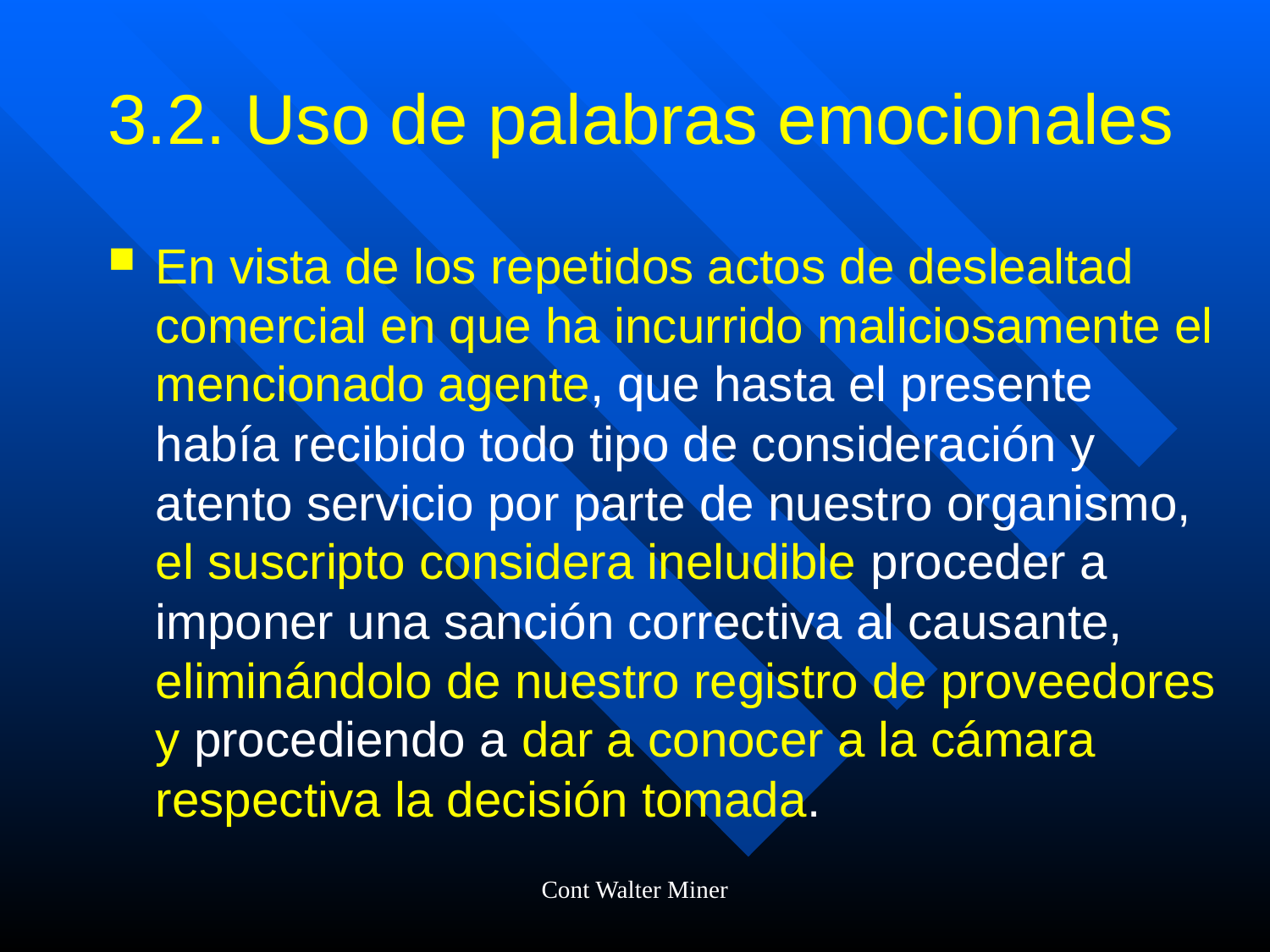

# 3.2. Uso de palabras emocionales
En vista de los repetidos actos de deslealtad comercial en que ha incurrido maliciosamente el mencionado agente, que hasta el presente había recibido todo tipo de consideración y atento servicio por parte de nuestro organismo, el suscripto considera ineludible proceder a imponer una sanción correctiva al causante, eliminándolo de nuestro registro de proveedores y procediendo a dar a conocer a la cámara respectiva la decisión tomada.
Cont Walter Miner